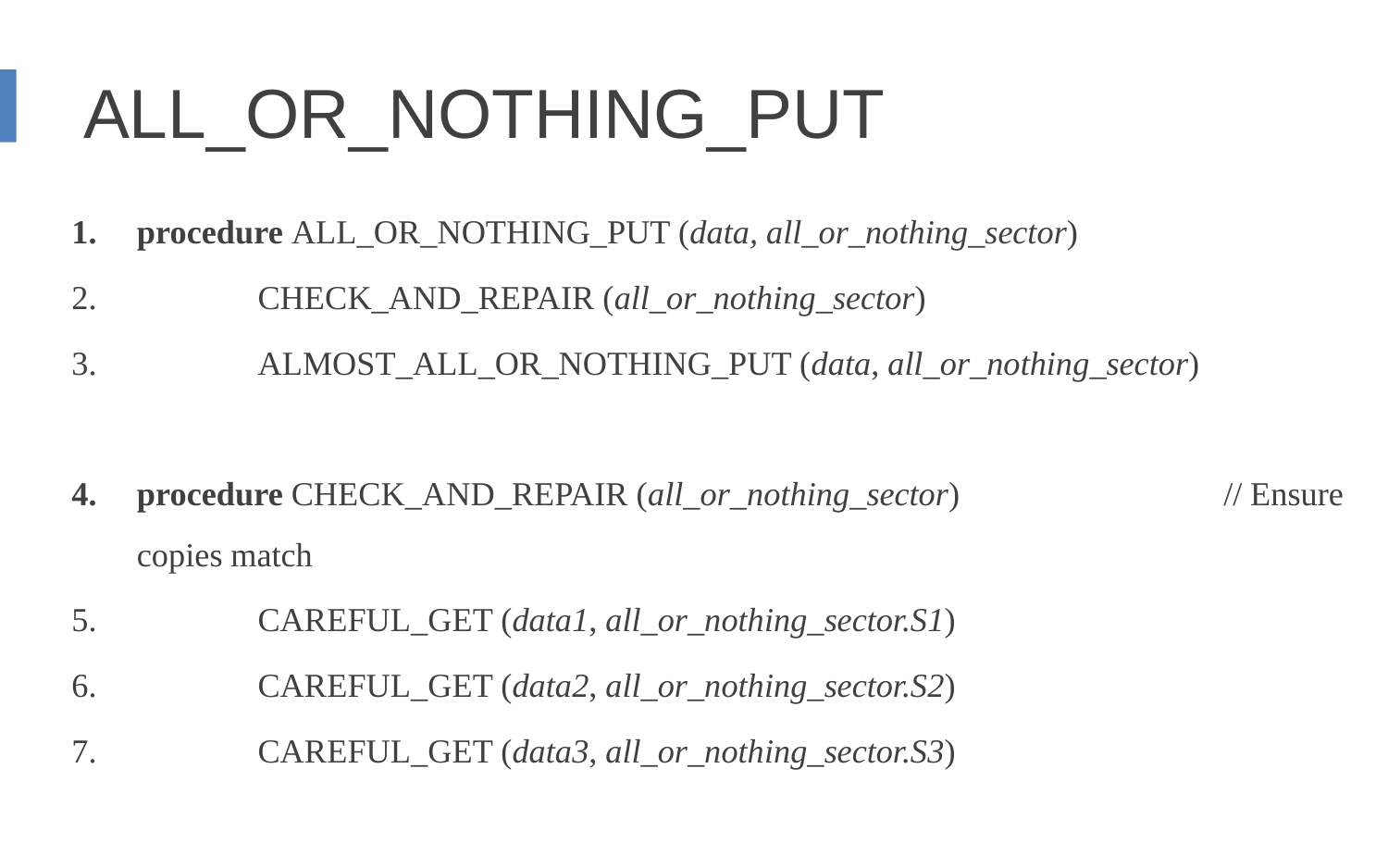

# ALL_OR_NOTHING_PUT
procedure ALL_OR_NOTHING_PUT (data, all_or_nothing_sector)
 	CHECK_AND_REPAIR (all_or_nothing_sector)
 	ALMOST_ALL_OR_NOTHING_PUT (data, all_or_nothing_sector)

procedure CHECK_AND_REPAIR (all_or_nothing_sector)				                             // Ensure copies match
 	CAREFUL_GET (data1, all_or_nothing_sector.S1)
 	CAREFUL_GET (data2, all_or_nothing_sector.S2)
 	CAREFUL_GET (data3, all_or_nothing_sector.S3)